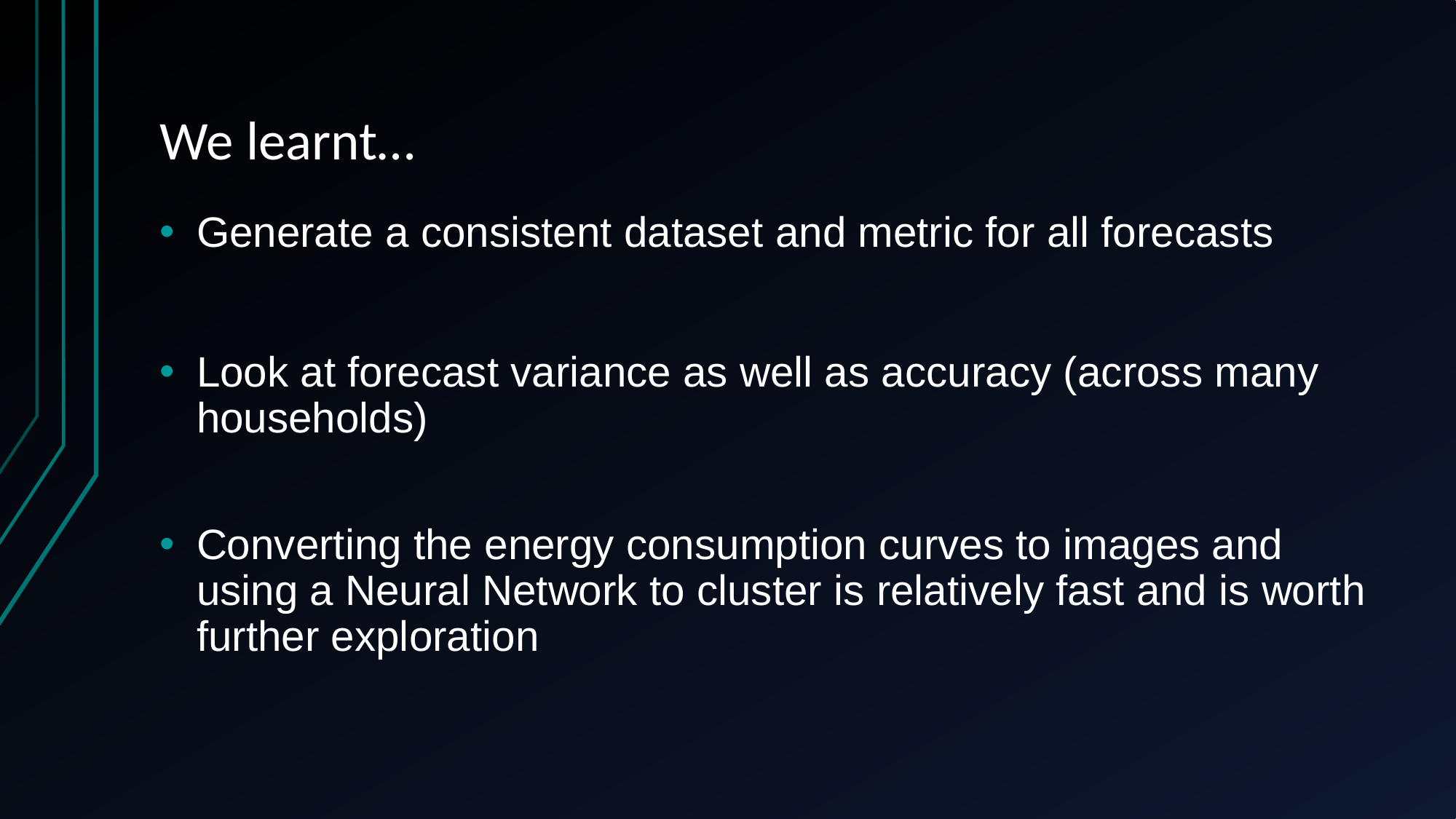

# We learnt…
Generate a consistent dataset and metric for all forecasts

Look at forecast variance as well as accuracy (across many households)

Converting the energy consumption curves to images and using a Neural Network to cluster is relatively fast and is worth further exploration